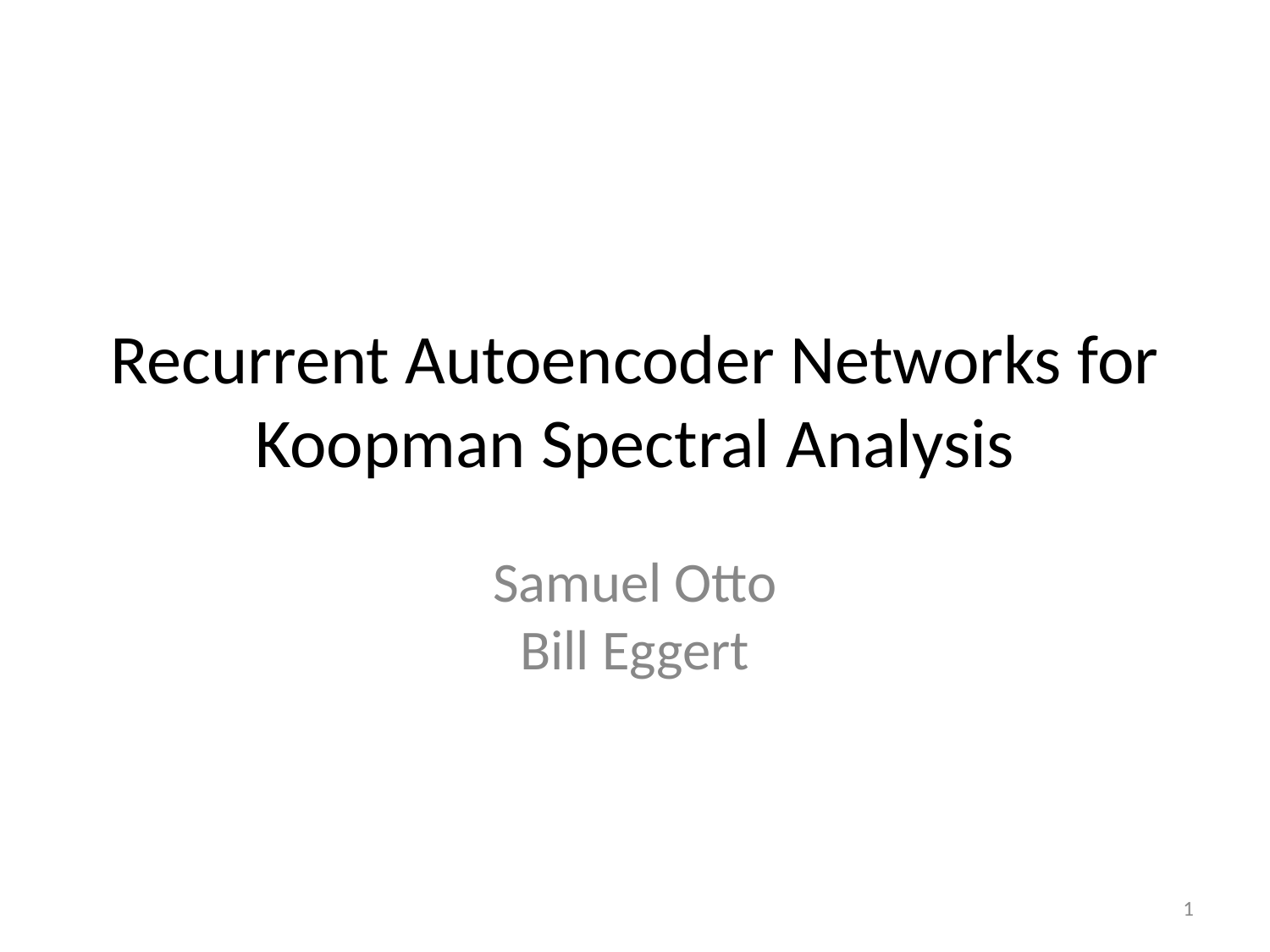

# Recurrent Autoencoder Networks for Koopman Spectral Analysis
Samuel Otto
Bill Eggert
1